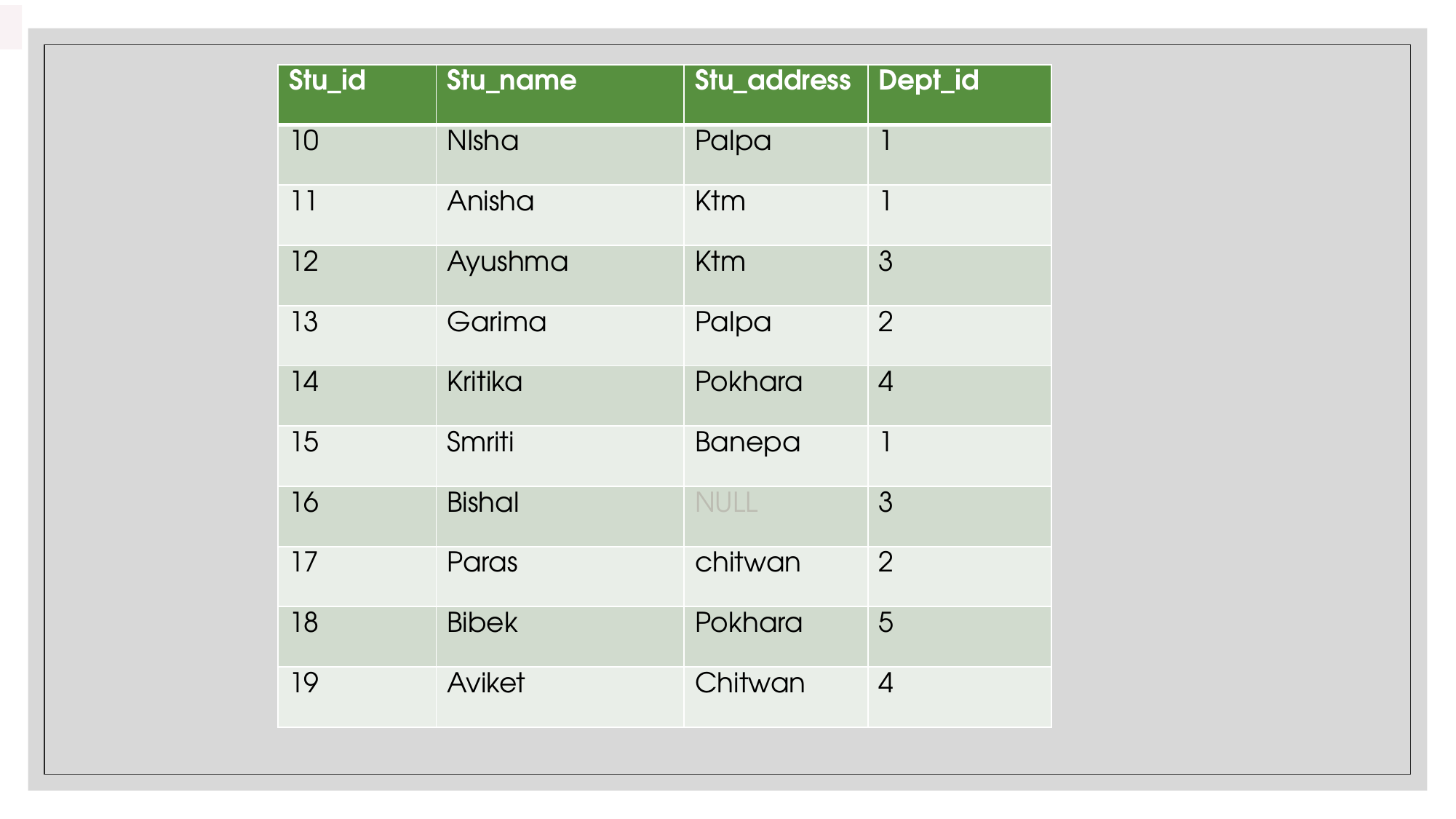

| Stu\_id | Stu\_name | Stu\_address | Dept\_id |
| --- | --- | --- | --- |
| 10 | NIsha | Palpa | 1 |
| 11 | Anisha | Ktm | 1 |
| 12 | Ayushma | Ktm | 3 |
| 13 | Garima | Palpa | 2 |
| 14 | Kritika | Pokhara | 4 |
| 15 | Smriti | Banepa | 1 |
| 16 | Bishal | NULL | 3 |
| 17 | Paras | chitwan | 2 |
| 18 | Bibek | Pokhara | 5 |
| 19 | Aviket | Chitwan | 4 |
#